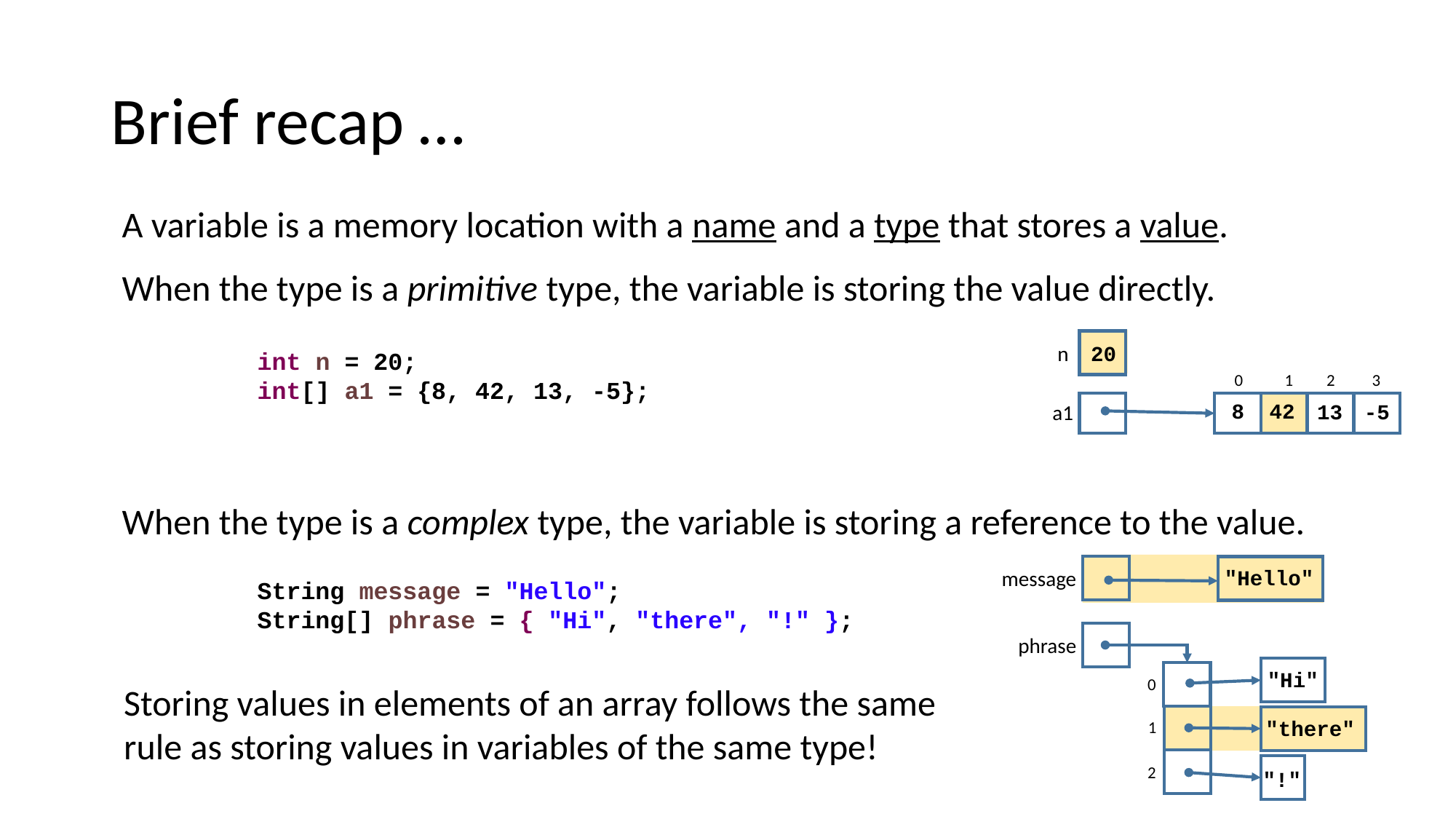

# Brief recap …
A variable is a memory location with a name and a type that stores a value.
When the type is a primitive type, the variable is storing the value directly.

n
20
int n = 20;
int[] a1 = {8, 42, 13, -5};
1
2
0
3

8
42
-5
13
a1
When the type is a complex type, the variable is storing a reference to the value.

"Hello"
message
String message = "Hello";
String[] phrase = { "Hi", "there", "!" };

phrase

"Hi"
Storing values in elements of an array follows the same rule as storing values in variables of the same type!
0

"there"
1

2
"!"